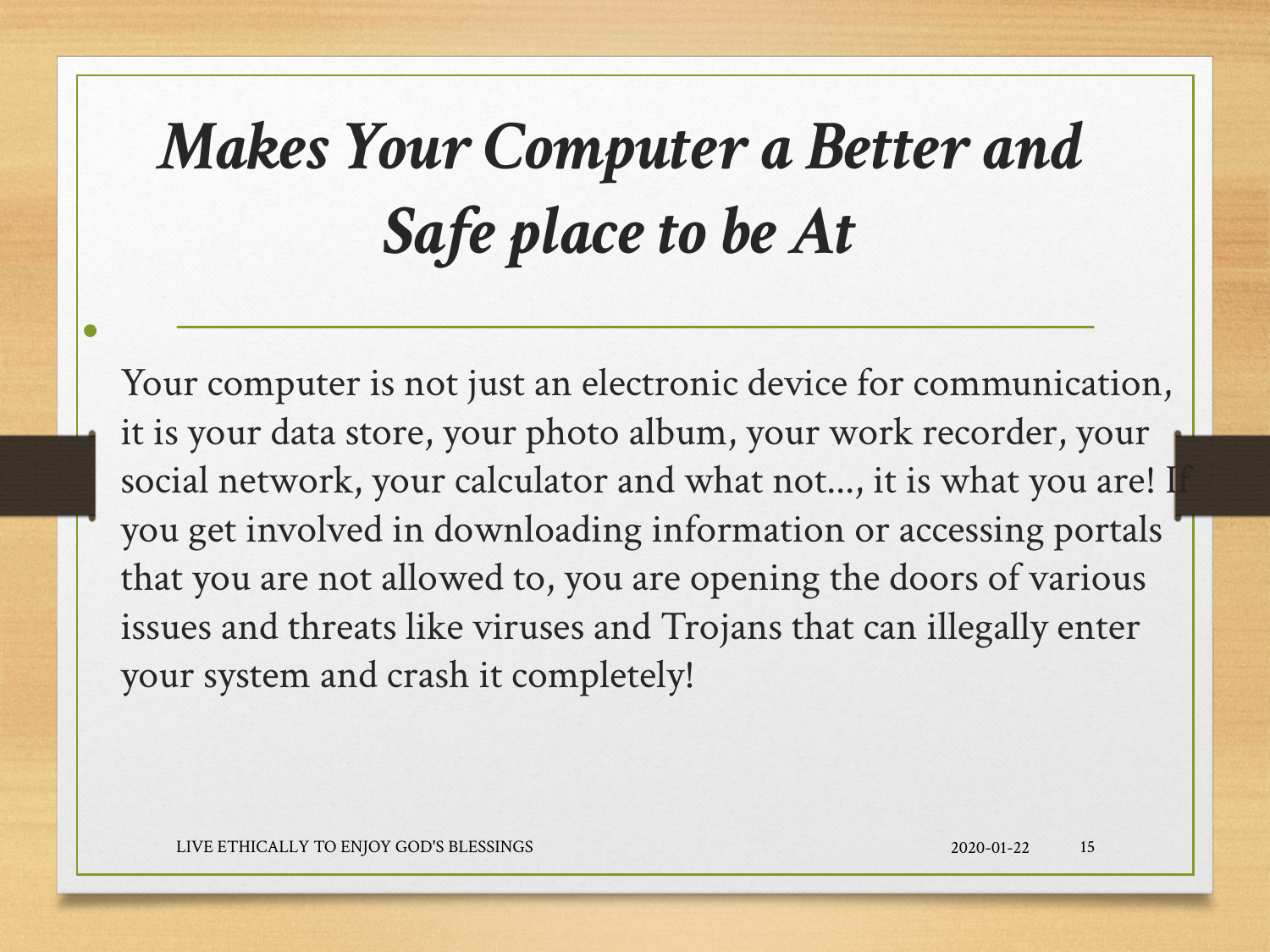

# Makes Your Computer a Better and Safe place to be At
Your computer is not just an electronic device for communication, it is your data store, your photo album, your work recorder, your social network, your calculator and what not..., it is what you are! If you get involved in downloading information or accessing portals that you are not allowed to, you are opening the doors of various issues and threats like viruses and Trojans that can illegally enter your system and crash it completely!
LIVE ETHICALLY TO ENJOY GOD'S BLESSINGS
2020-01-22
15